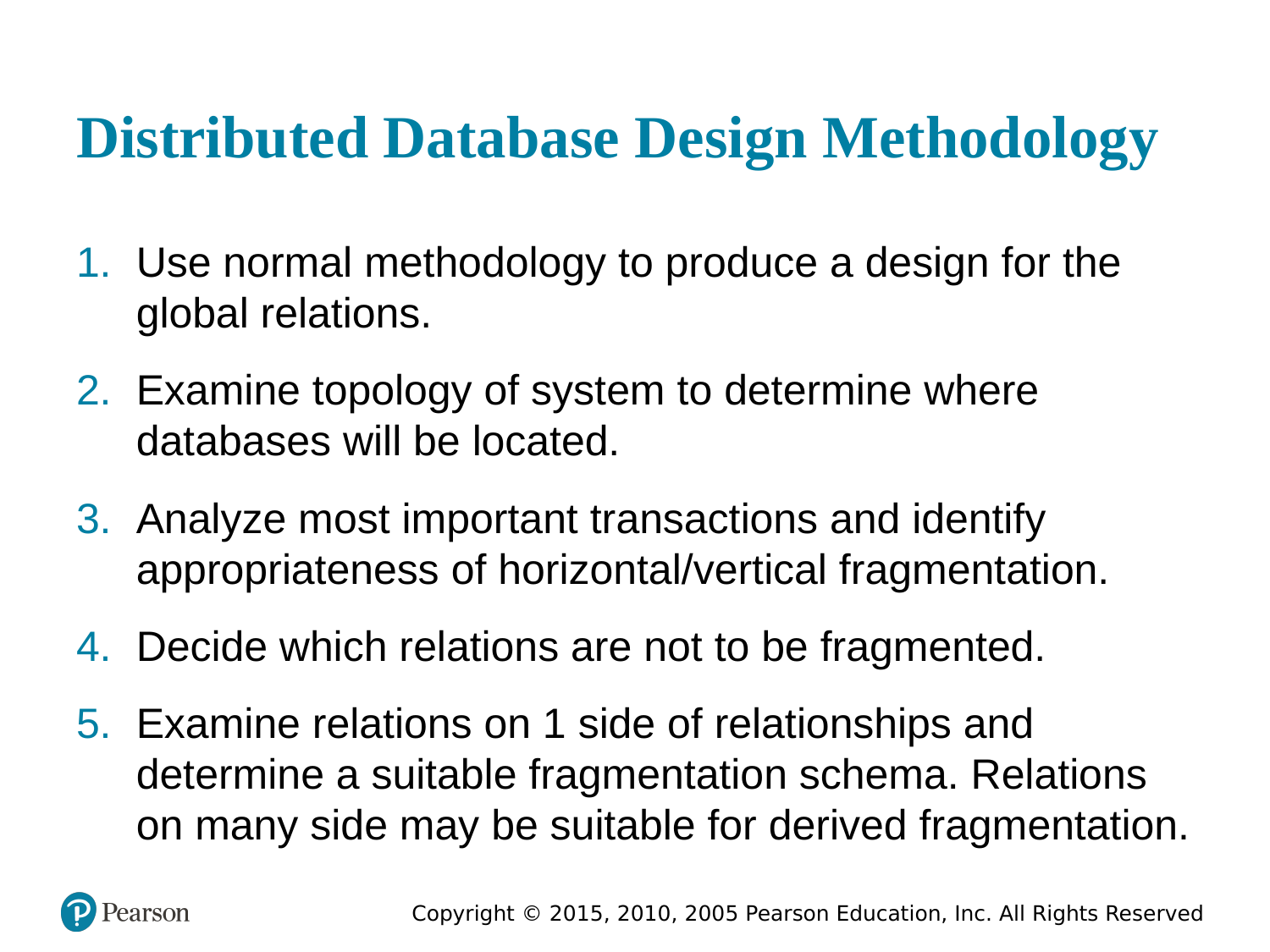

# Distributed Database Design Methodology
Use normal methodology to produce a design for the global relations.
Examine topology of system to determine where databases will be located.
Analyze most important transactions and identify appropriateness of horizontal/vertical fragmentation.
Decide which relations are not to be fragmented.
Examine relations on 1 side of relationships and determine a suitable fragmentation schema. Relations on many side may be suitable for derived fragmentation.